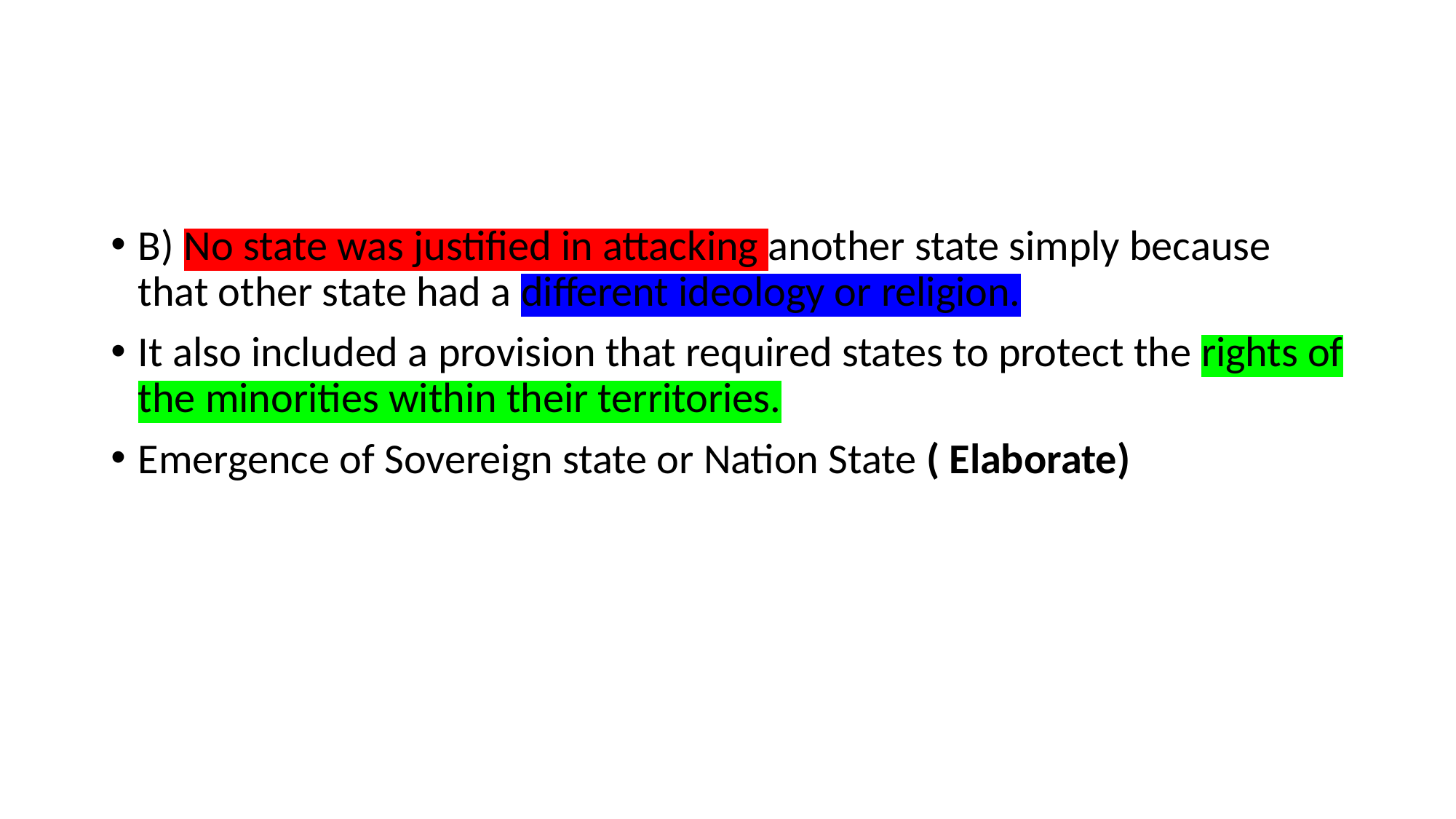

#
B) No state was justified in attacking another state simply because that other state had a different ideology or religion.
It also included a provision that required states to protect the rights of the minorities within their territories.
Emergence of Sovereign state or Nation State ( Elaborate)